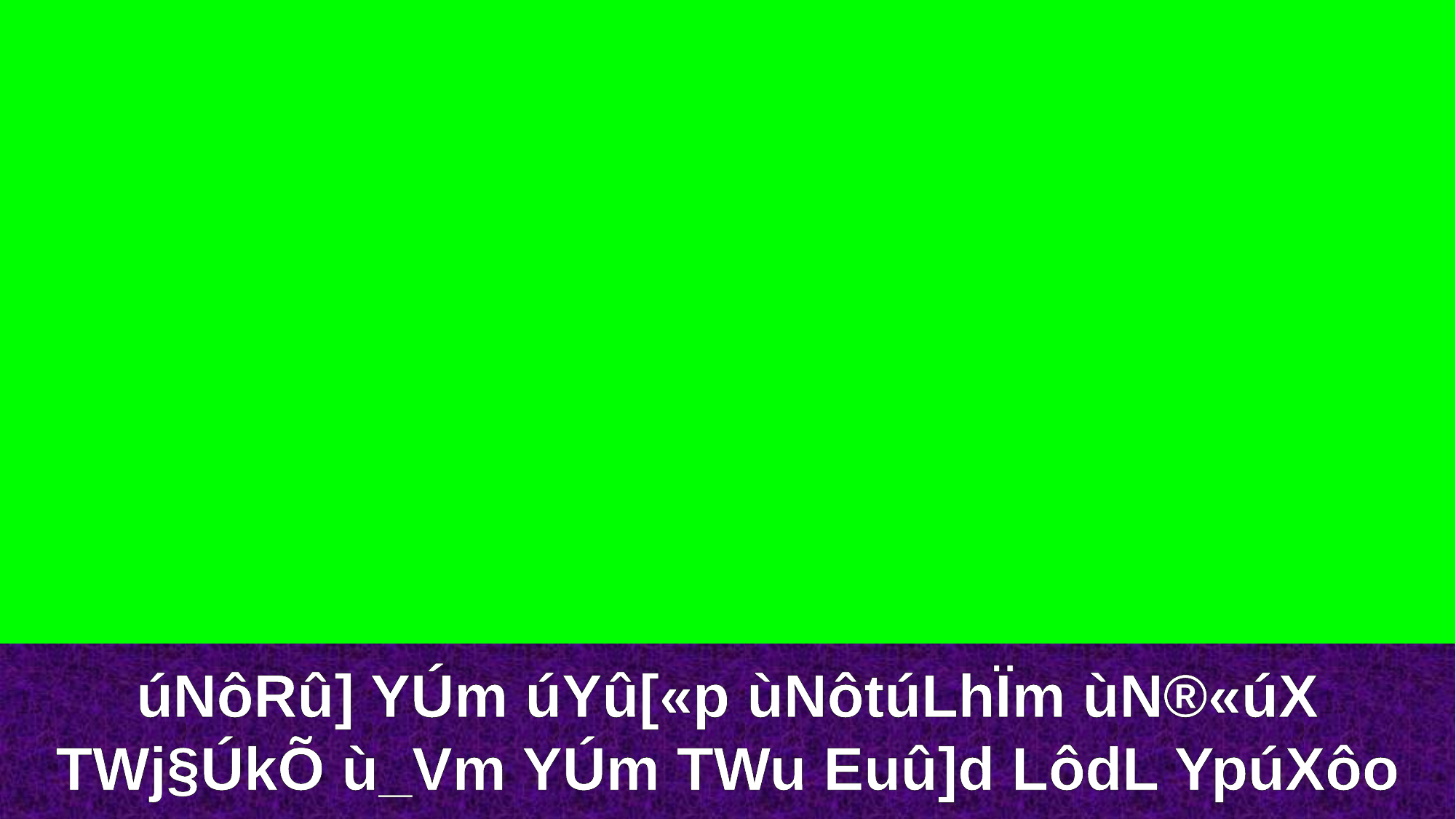

úNôRû] YÚm úYû[«p ùNôtúLhÏm ùN®«úX
TWj§­ÚkÕ ù_Vm YÚm TWu Euû]d LôdL YpúXôo